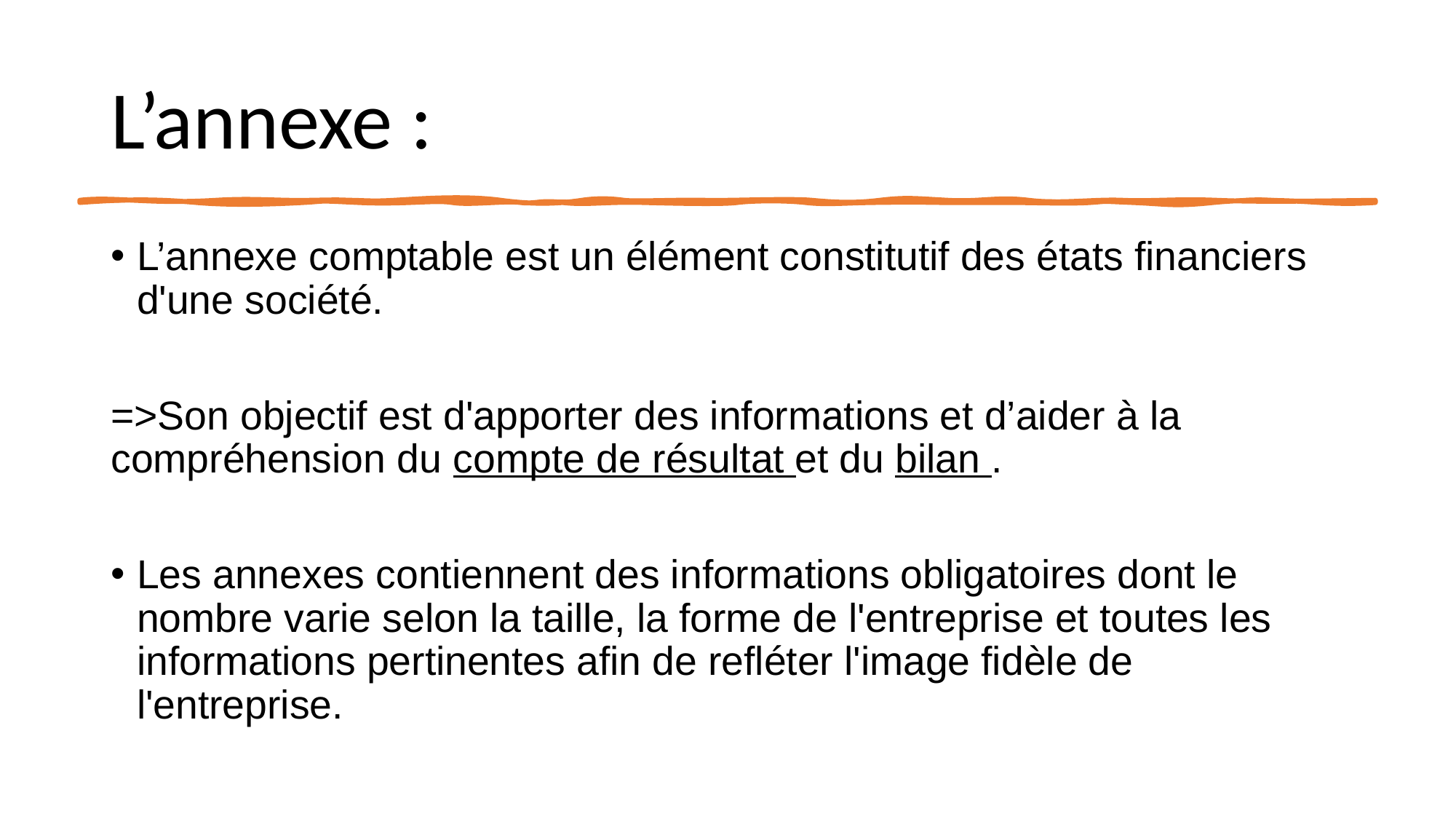

# L’annexe :

L’annexe comptable est un élément constitutif des états financiers d'une société.

=>Son objectif est d'apporter des informations et d’aider à la compréhension du compte de résultat et du bilan .

Les annexes contiennent des informations obligatoires dont le nombre varie selon la taille, la forme de l'entreprise et toutes les informations pertinentes afin de refléter l'image fidèle de l'entreprise.